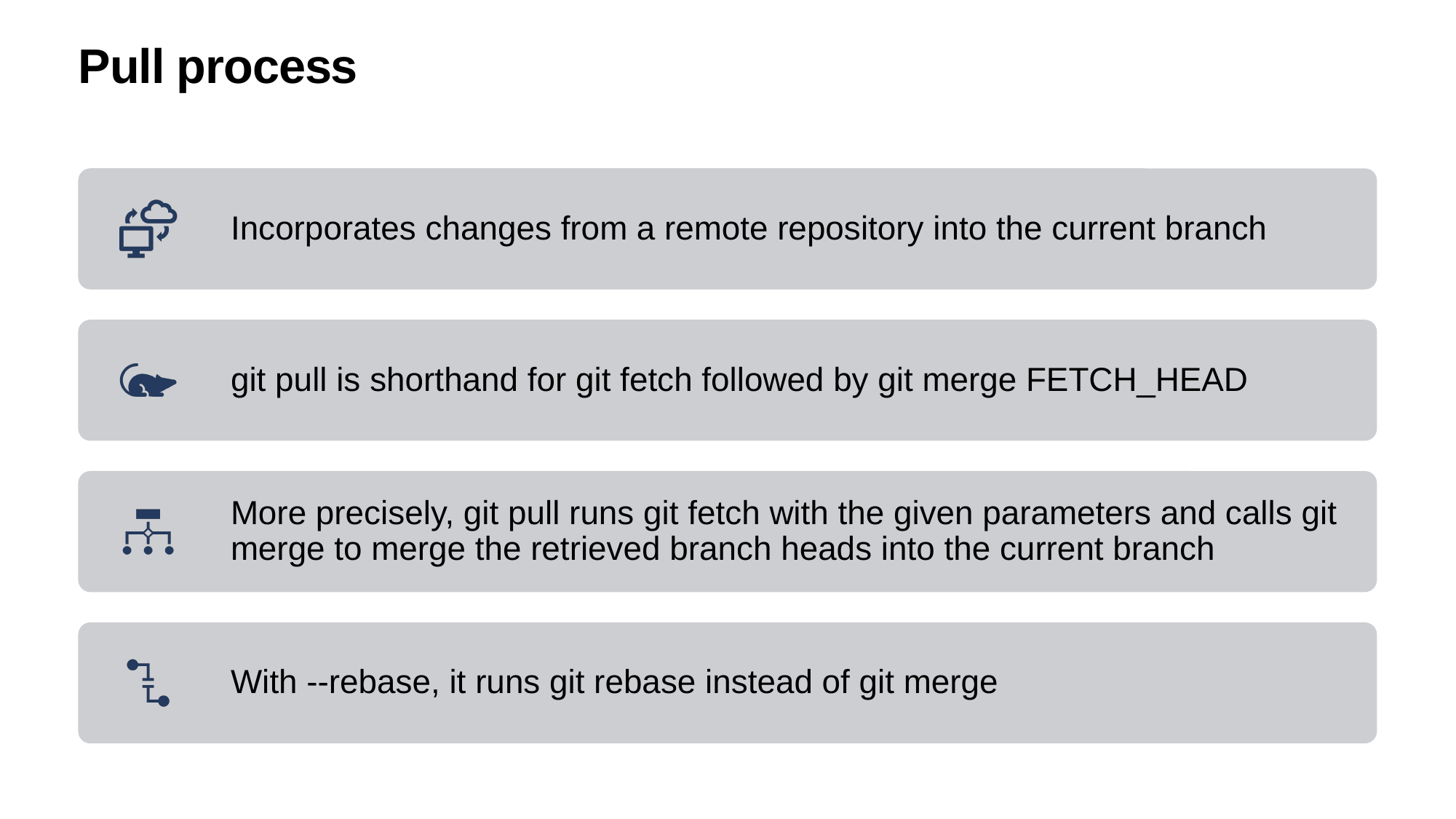

# Pull process
Incorporates changes from a remote repository into the current branch
git pull is shorthand for git fetch followed by git merge FETCH_HEAD
More precisely, git pull runs git fetch with the given parameters and calls git merge to merge the retrieved branch heads into the current branch
With --rebase, it runs git rebase instead of git merge